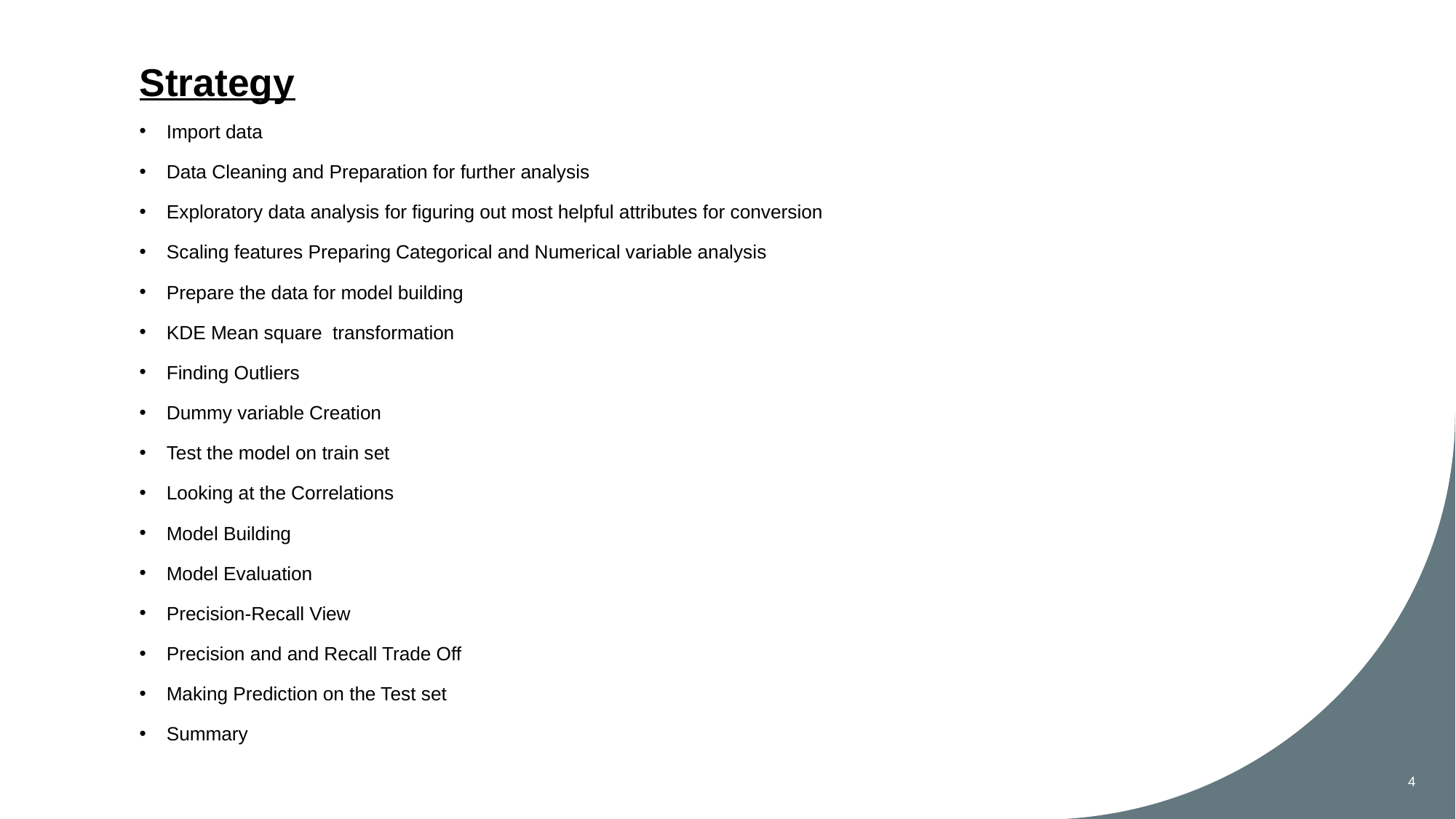

# Strategy
Import data
Data Cleaning and Preparation for further analysis
Exploratory data analysis for figuring out most helpful attributes for conversion
Scaling features Preparing Categorical and Numerical variable analysis
Prepare the data for model building
KDE Mean square  transformation
Finding Outliers
Dummy variable Creation
Test the model on train set
Looking at the Correlations
Model Building
Model Evaluation
Precision-Recall View
Precision and and Recall Trade Off
Making Prediction on the Test set
Summary

4